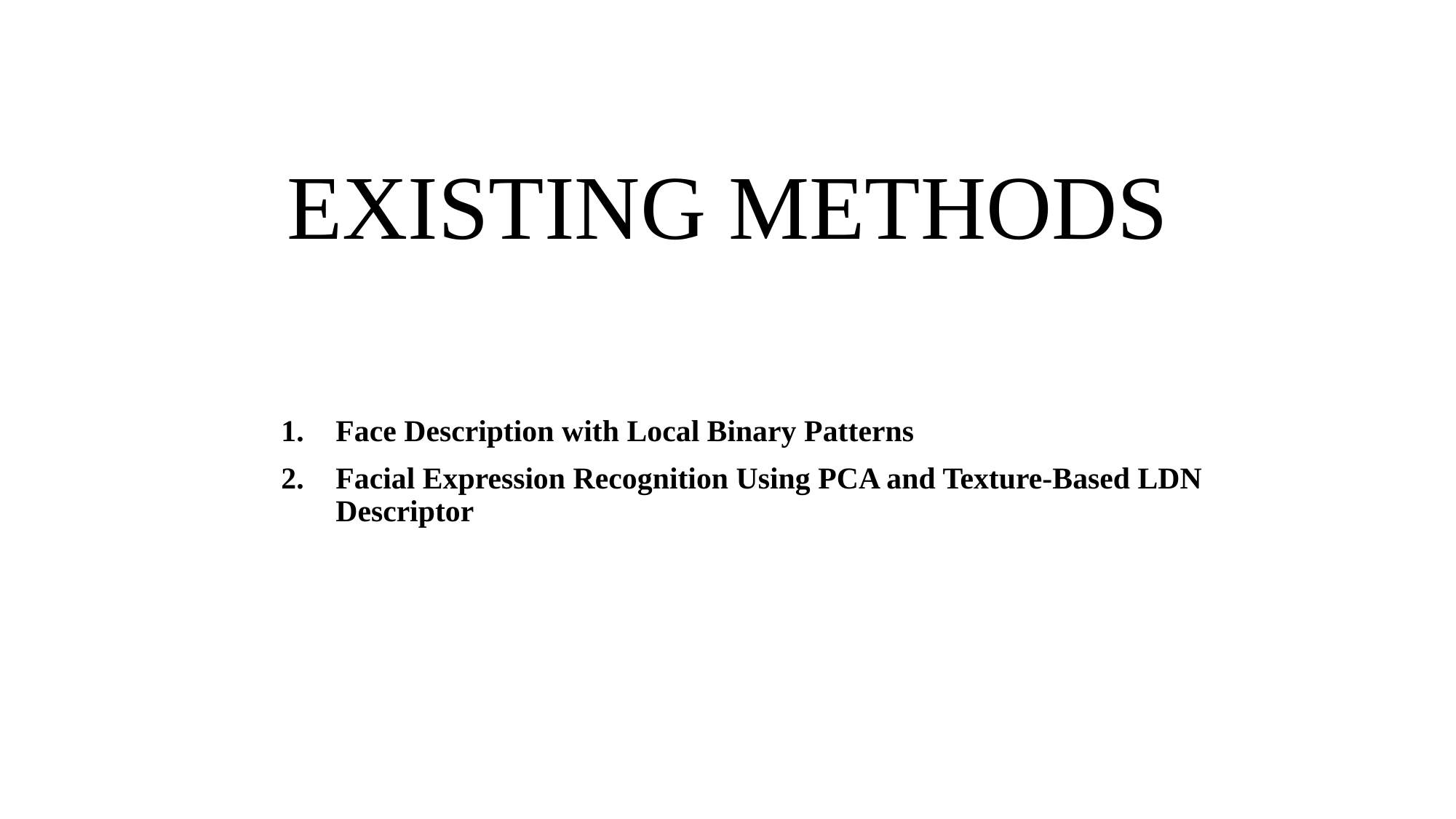

# EXISTING METHODS
Face Description with Local Binary Patterns
Facial Expression Recognition Using PCA and Texture-Based LDN Descriptor